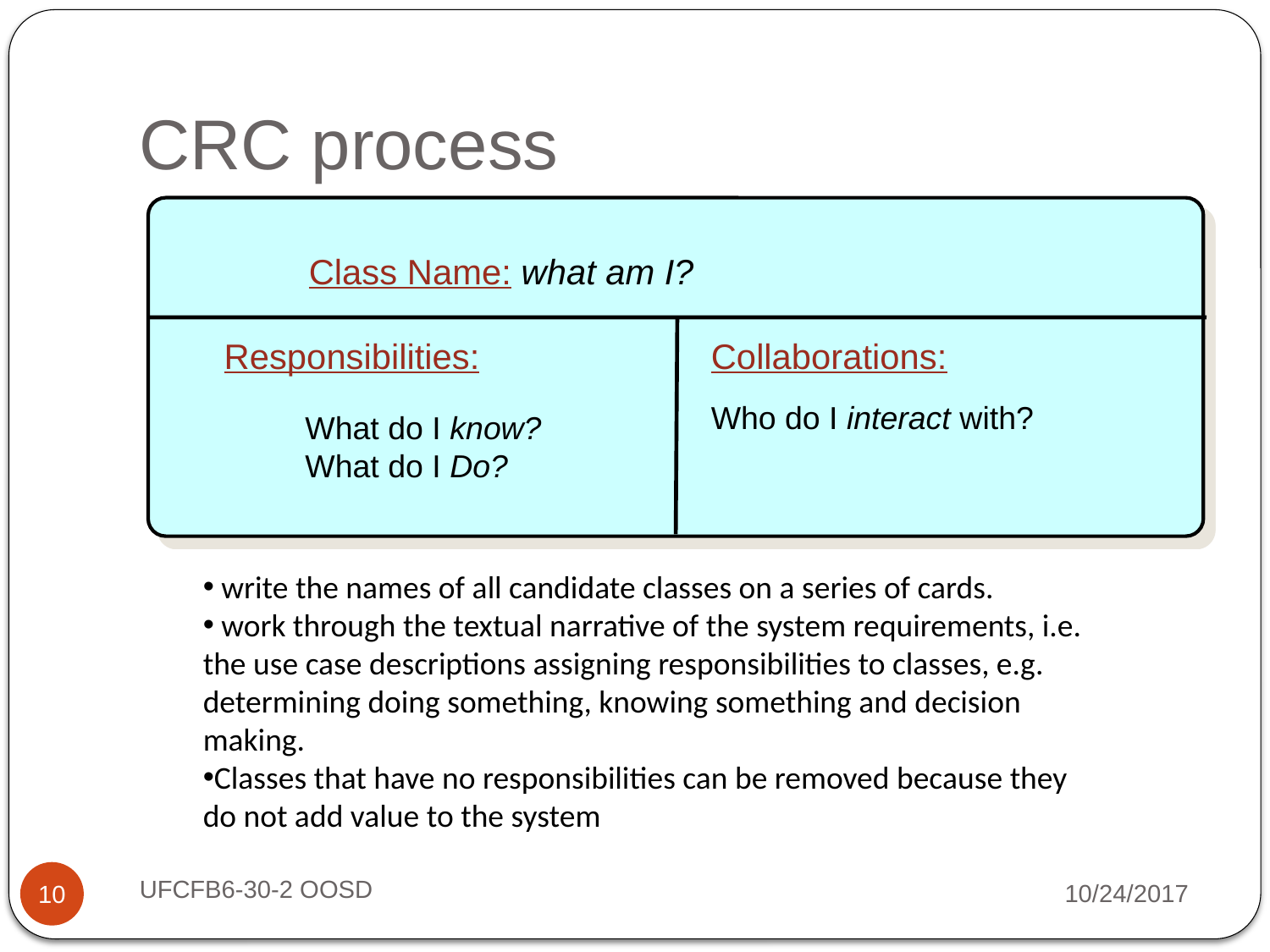

# CRC process

Class Name: what am I?

Responsibilities:
Collaborations:
Who do I interact with?
What do I know?
What do I Do?
 write the names of all candidate classes on a series of cards.
 work through the textual narrative of the system requirements, i.e. the use case descriptions assigning responsibilities to classes, e.g. determining doing something, knowing something and decision making.
Classes that have no responsibilities can be removed because they do not add value to the system
UFCFB6-30-2 OOSD
10/24/2017
10